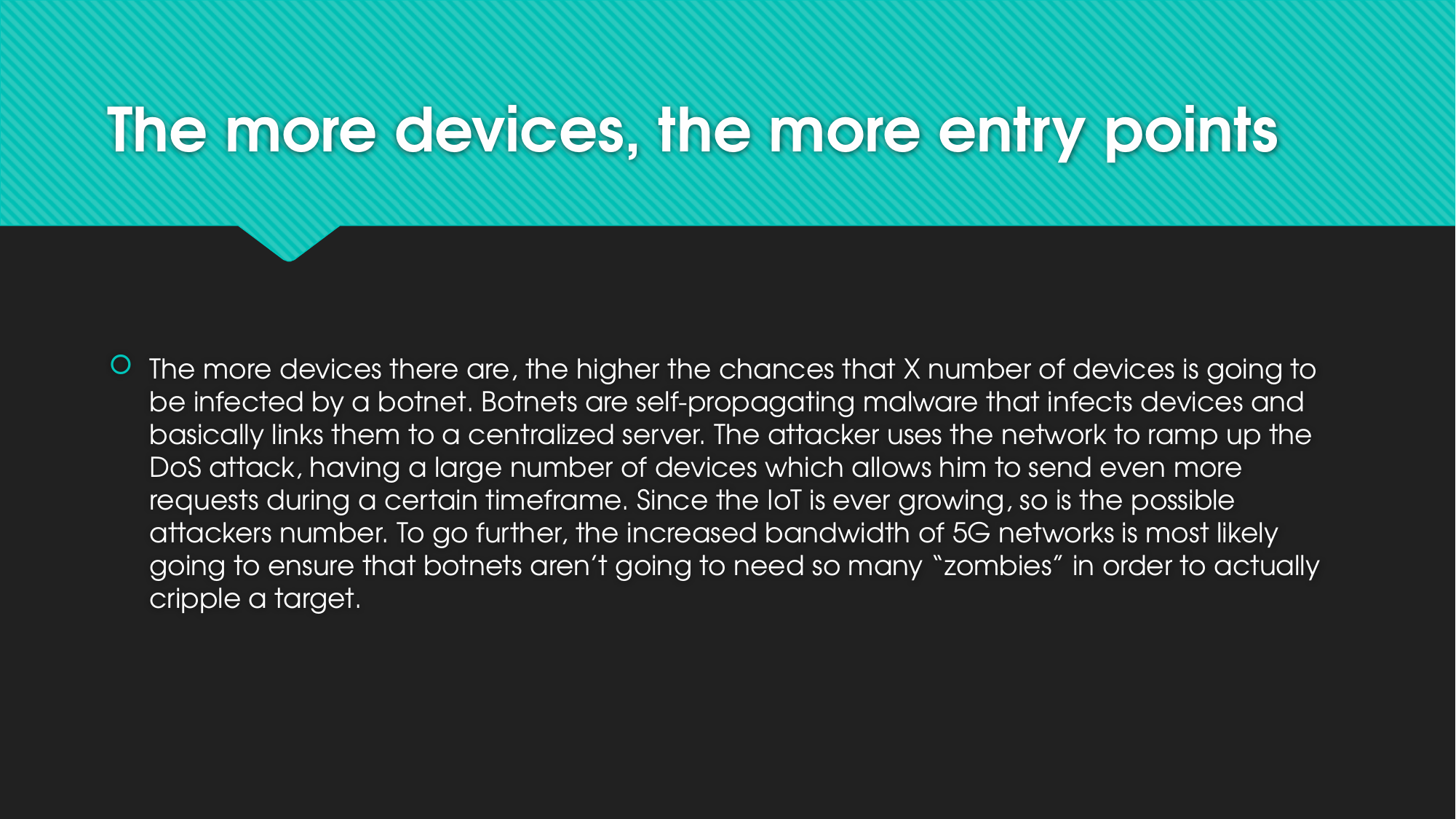

# The more devices, the more entry points
The more devices there are, the higher the chances that X number of devices is going to be infected by a botnet. Botnets are self-propagating malware that infects devices and basically links them to a centralized server. The attacker uses the network to ramp up the DoS attack, having a large number of devices which allows him to send even more requests during a certain timeframe. Since the IoT is ever growing, so is the possible attackers number. To go further, the increased bandwidth of 5G networks is most likely going to ensure that botnets aren’t going to need so many “zombies” in order to actually cripple a target.